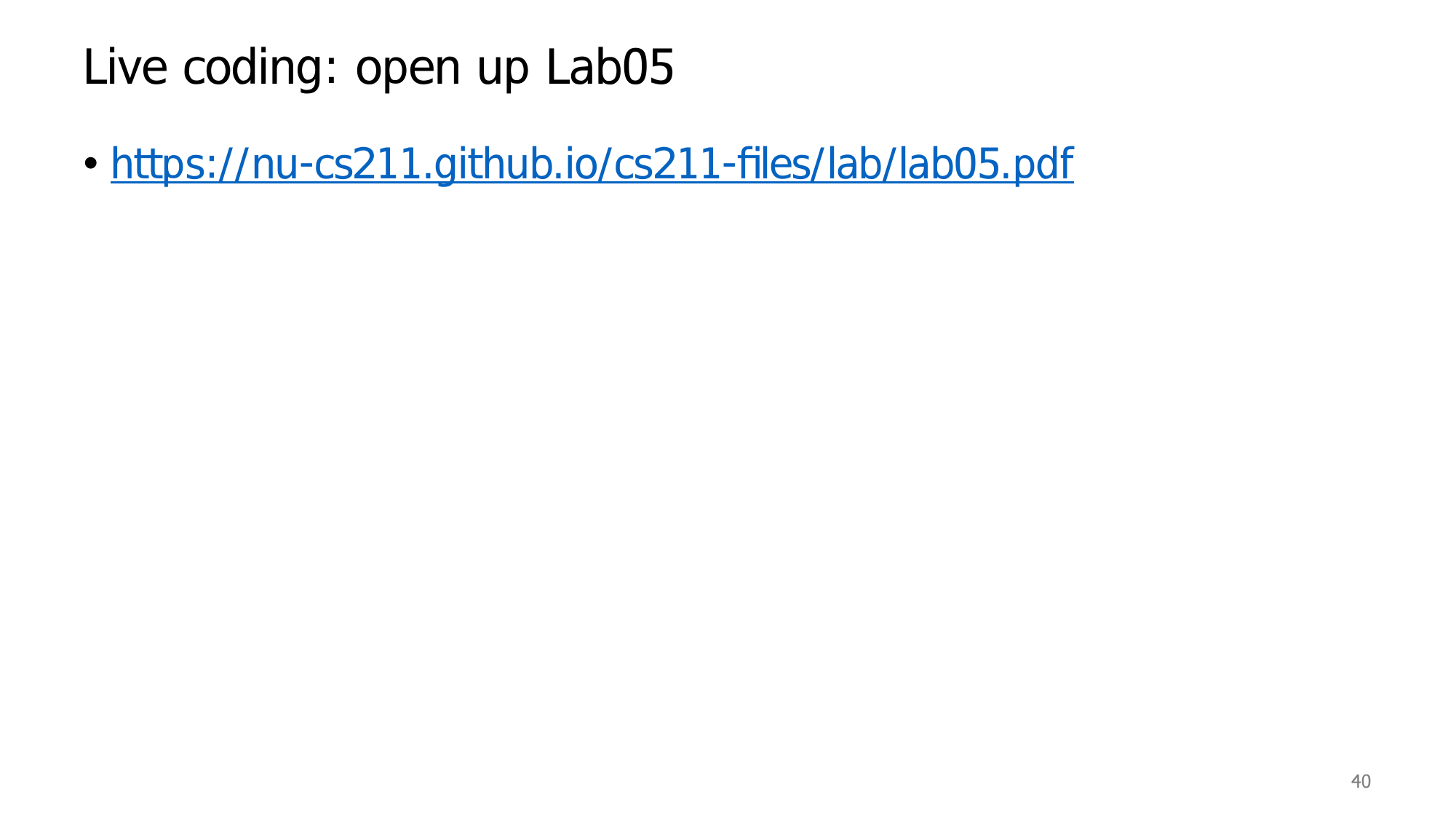

# Live coding: open up Lab05
https://nu-cs211.github.io/cs211-files/lab/lab05.pdf

40